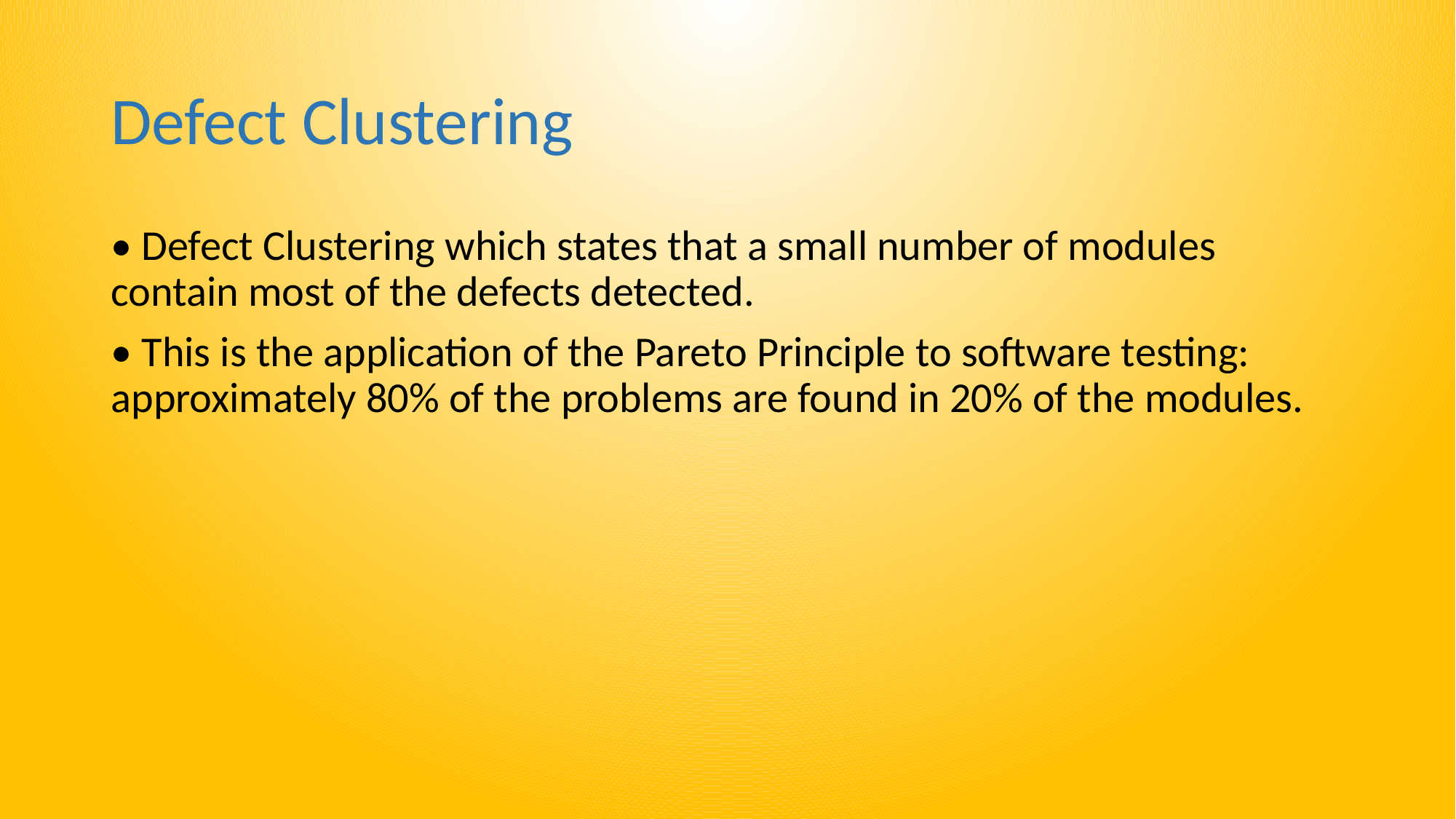

# Defect Clustering
• Defect Clustering which states that a small number of modules contain most of the defects detected.
• This is the application of the Pareto Principle to software testing: approximately 80% of the problems are found in 20% of the modules.